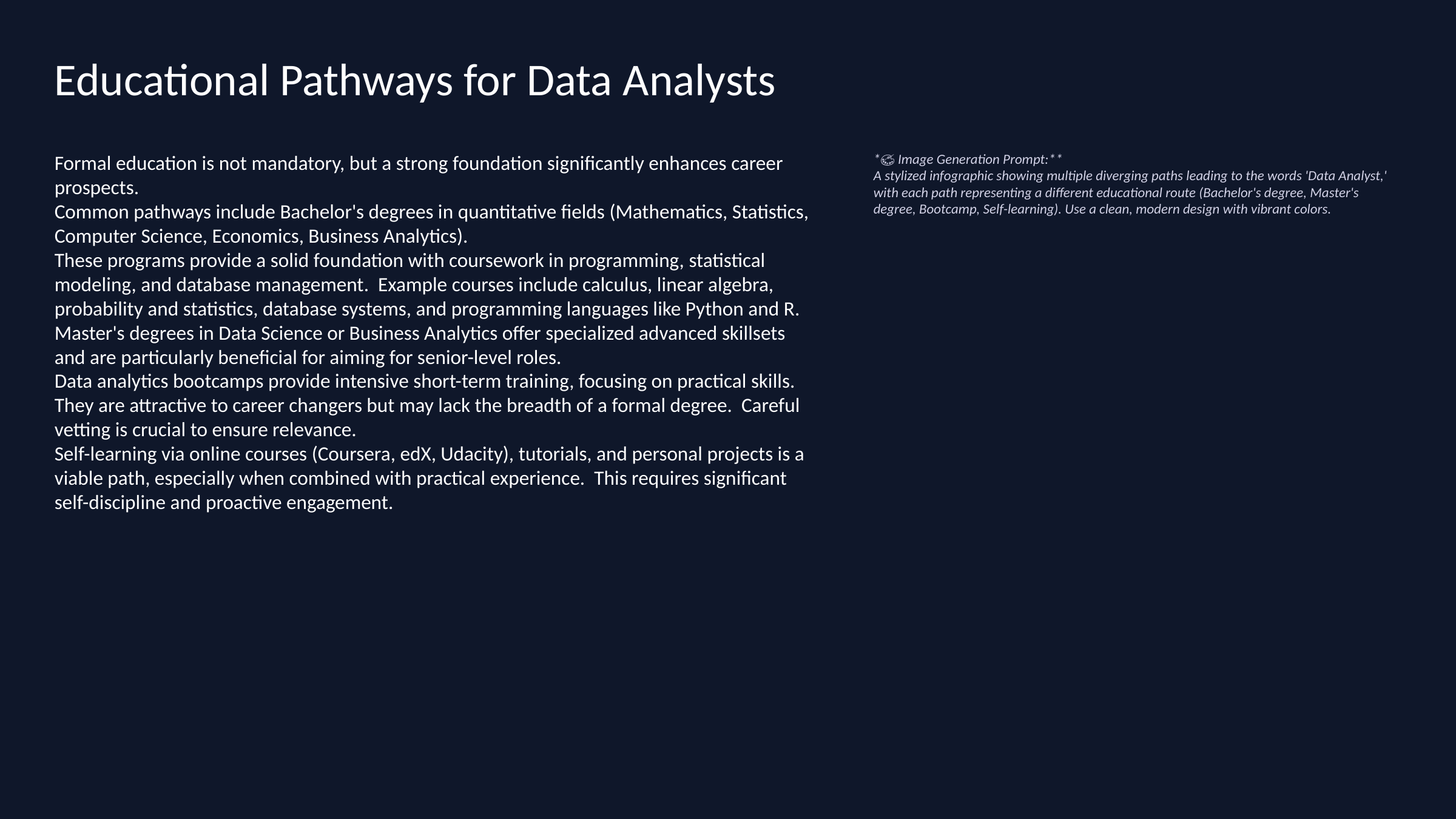

Educational Pathways for Data Analysts

Formal education is not mandatory, but a strong foundation significantly enhances career prospects.
Common pathways include Bachelor's degrees in quantitative fields (Mathematics, Statistics, Computer Science, Economics, Business Analytics).
These programs provide a solid foundation with coursework in programming, statistical modeling, and database management.  Example courses include calculus, linear algebra, probability and statistics, database systems, and programming languages like Python and R.
Master's degrees in Data Science or Business Analytics offer specialized advanced skillsets and are particularly beneficial for aiming for senior-level roles.
Data analytics bootcamps provide intensive short-term training, focusing on practical skills. They are attractive to career changers but may lack the breadth of a formal degree.  Careful vetting is crucial to ensure relevance.
Self-learning via online courses (Coursera, edX, Udacity), tutorials, and personal projects is a viable path, especially when combined with practical experience.  This requires significant self-discipline and proactive engagement.

*🎨 Image Generation Prompt:**
A stylized infographic showing multiple diverging paths leading to the words 'Data Analyst,' with each path representing a different educational route (Bachelor's degree, Master's degree, Bootcamp, Self-learning). Use a clean, modern design with vibrant colors.